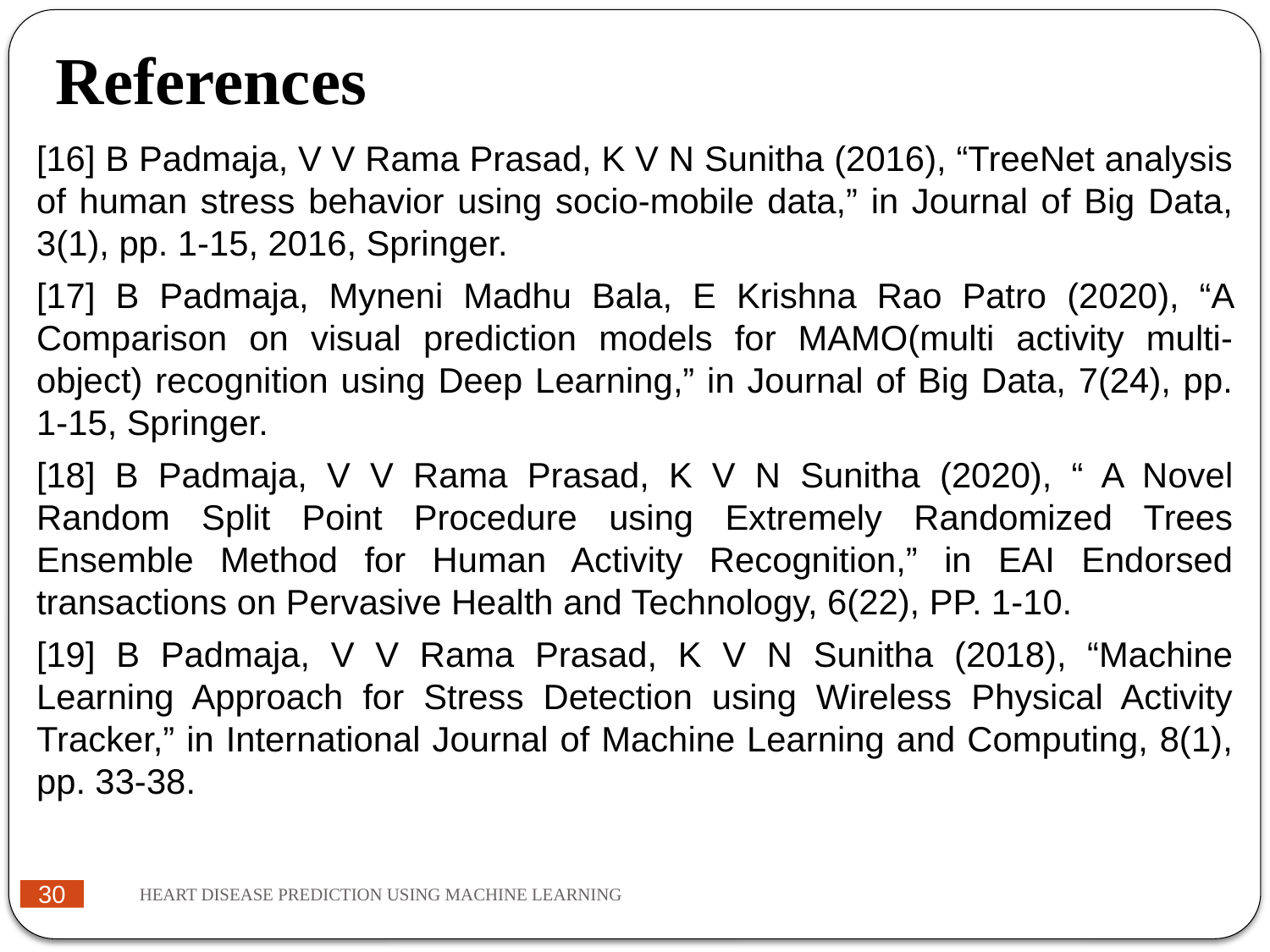

# References
[16] B Padmaja, V V Rama Prasad, K V N Sunitha (2016), “TreeNet analysis of human stress behavior using socio-mobile data,” in Journal of Big Data, 3(1), pp. 1-15, 2016, Springer.
[17] B Padmaja, Myneni Madhu Bala, E Krishna Rao Patro (2020), “A Comparison on visual prediction models for MAMO(multi activity multi-object) recognition using Deep Learning,” in Journal of Big Data, 7(24), pp. 1-15, Springer.
[18] B Padmaja, V V Rama Prasad, K V N Sunitha (2020), “ A Novel Random Split Point Procedure using Extremely Randomized Trees Ensemble Method for Human Activity Recognition,” in EAI Endorsed transactions on Pervasive Health and Technology, 6(22), PP. 1-10.
[19] B Padmaja, V V Rama Prasad, K V N Sunitha (2018), “Machine Learning Approach for Stress Detection using Wireless Physical Activity Tracker,” in International Journal of Machine Learning and Computing, 8(1), pp. 33-38.
HEART DISEASE PREDICTION USING MACHINE LEARNING
30